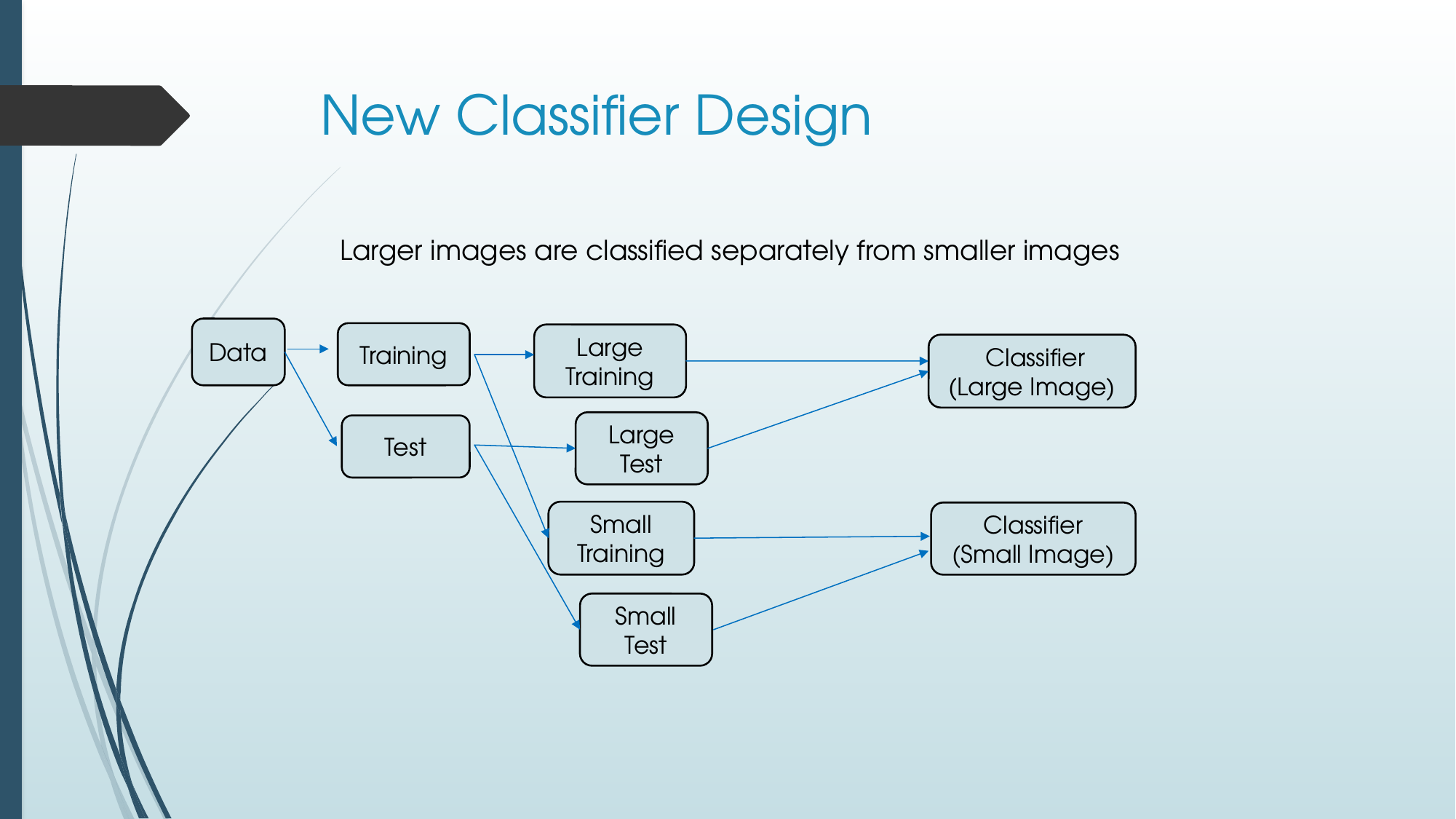

# New Classifier Design
Larger images are classified separately from smaller images
Data
Training
Large Training
 Classifier
(Large Image)

Large Test
Test
Small Training
Classifier
(Small Image)
Small Test